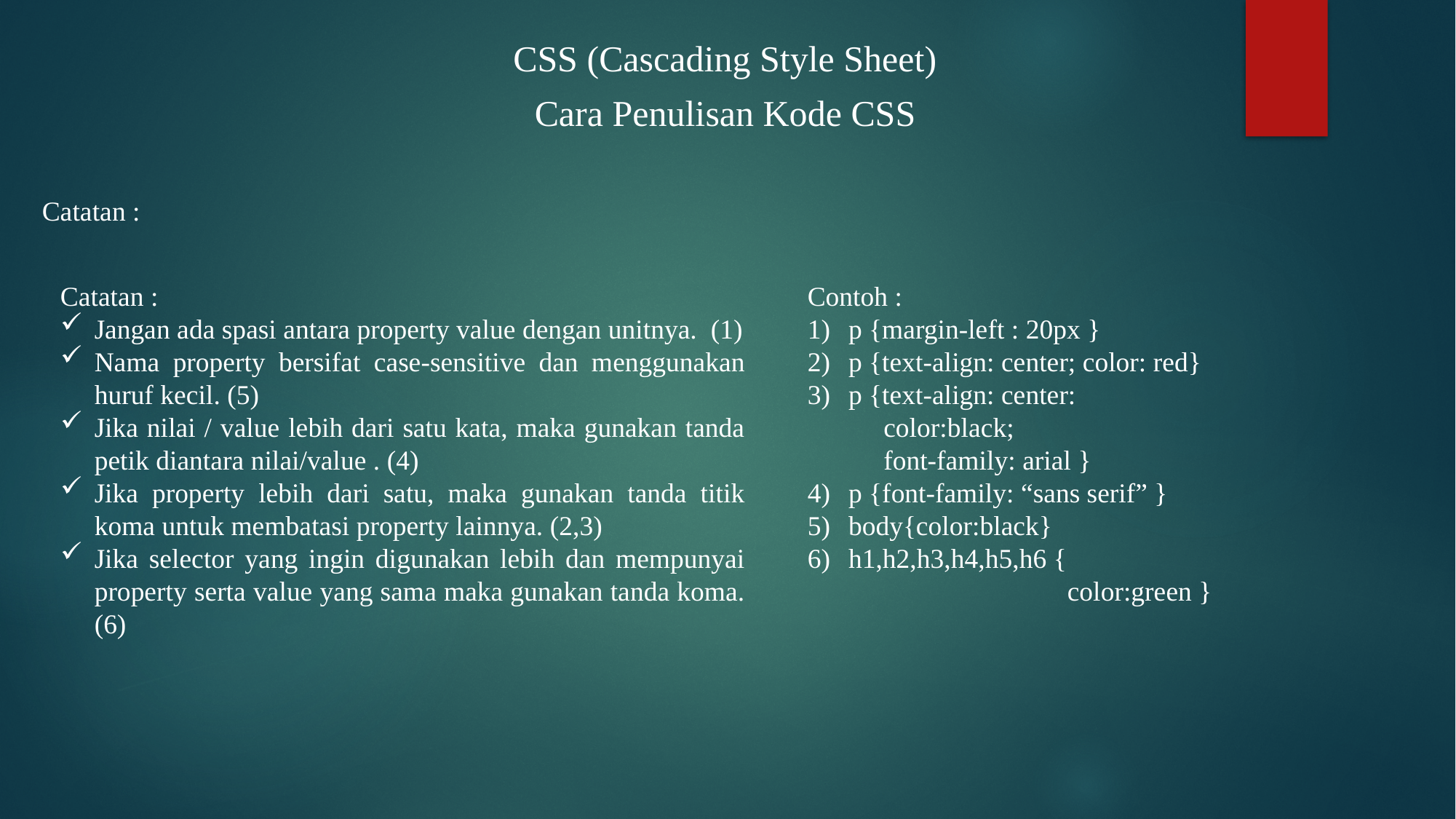

CSS (Cascading Style Sheet)
Cara Penulisan Kode CSS
Catatan :
Catatan :
Jangan ada spasi antara property value dengan unitnya.  (1)
Nama property bersifat case-sensitive dan menggunakan huruf kecil. (5)
Jika nilai / value lebih dari satu kata, maka gunakan tanda petik diantara nilai/value . (4)
Jika property lebih dari satu, maka gunakan tanda titik koma untuk membatasi property lainnya. (2,3)
Jika selector yang ingin digunakan lebih dan mempunyai property serta value yang sama maka gunakan tanda koma. (6)
Contoh :
p {margin-left : 20px }
p {text-align: center; color: red}
p {text-align: center:
           color:black;
           font-family: arial }
p {font-family: “sans serif” }
body{color:black}
h1,h2,h3,h4,h5,h6 {
		      color:green }